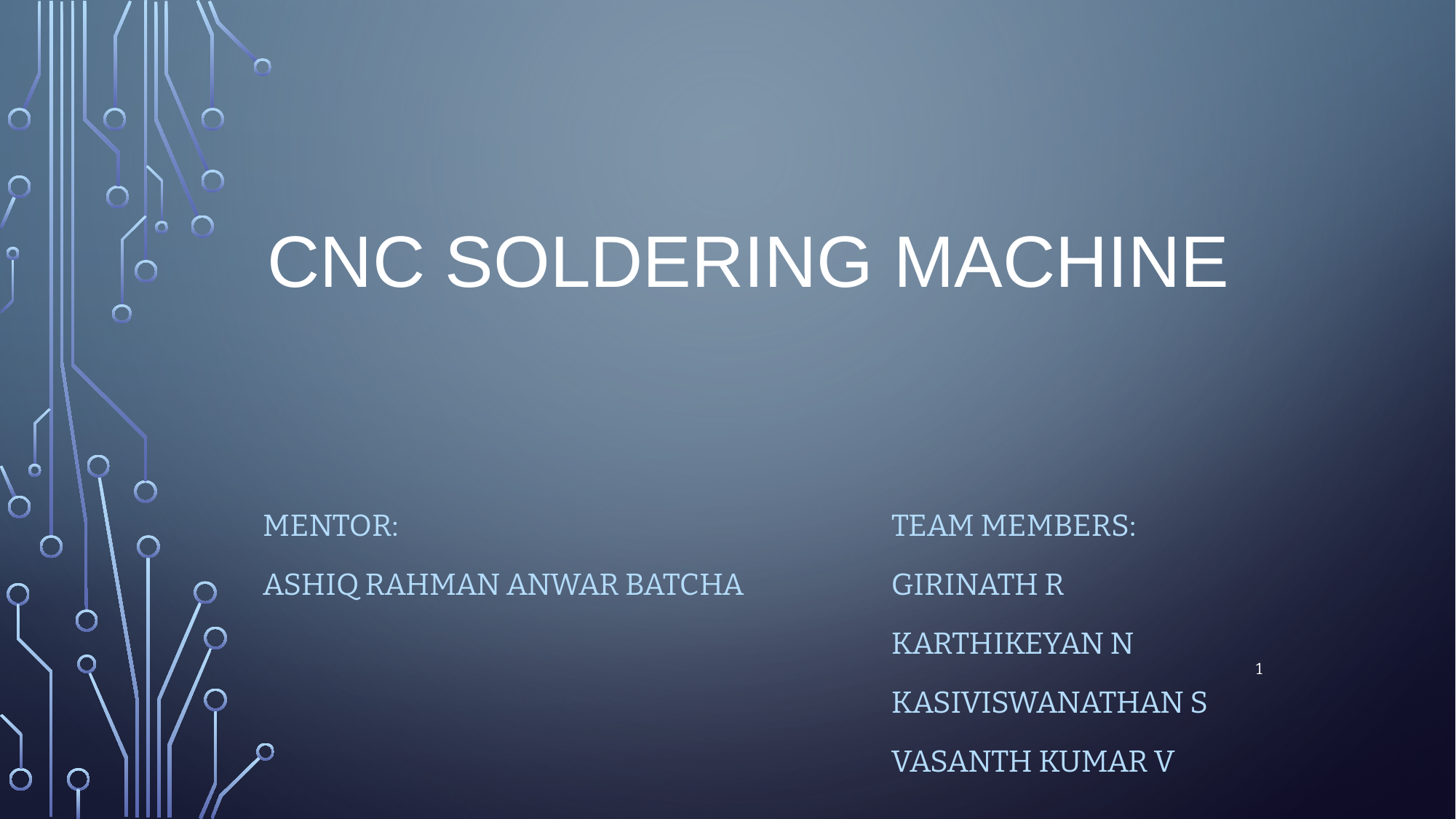

# CNC Soldering machine

MENTOR:
Ashiq Rahman anwar batcha
Team Members:
Girinath R
Karthikeyan N
Kasiviswanathan S
Vasanth kumar v

1